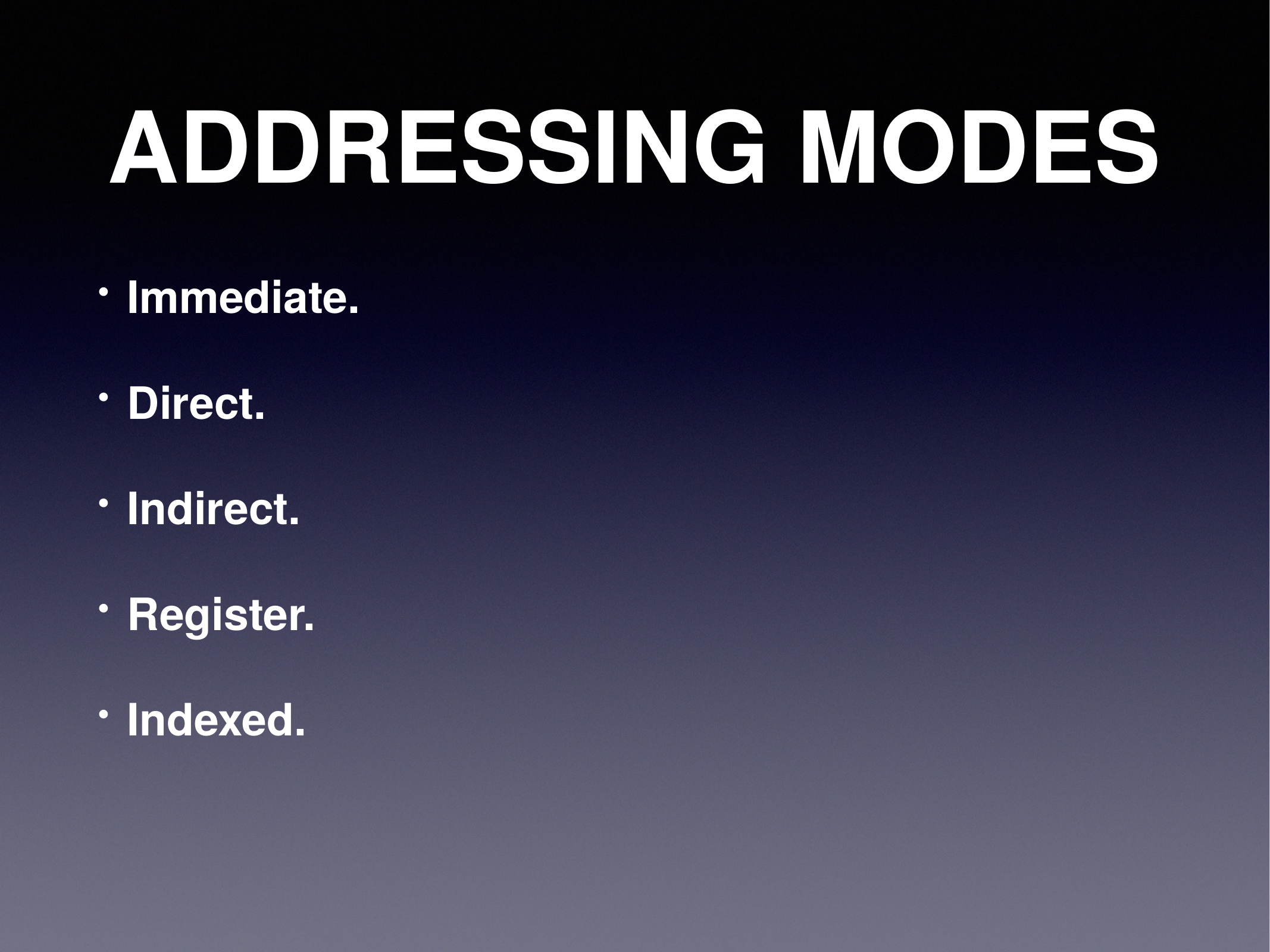

# ADDRESSING MODES
Immediate.
Direct.
Indirect.
Register.
Indexed.